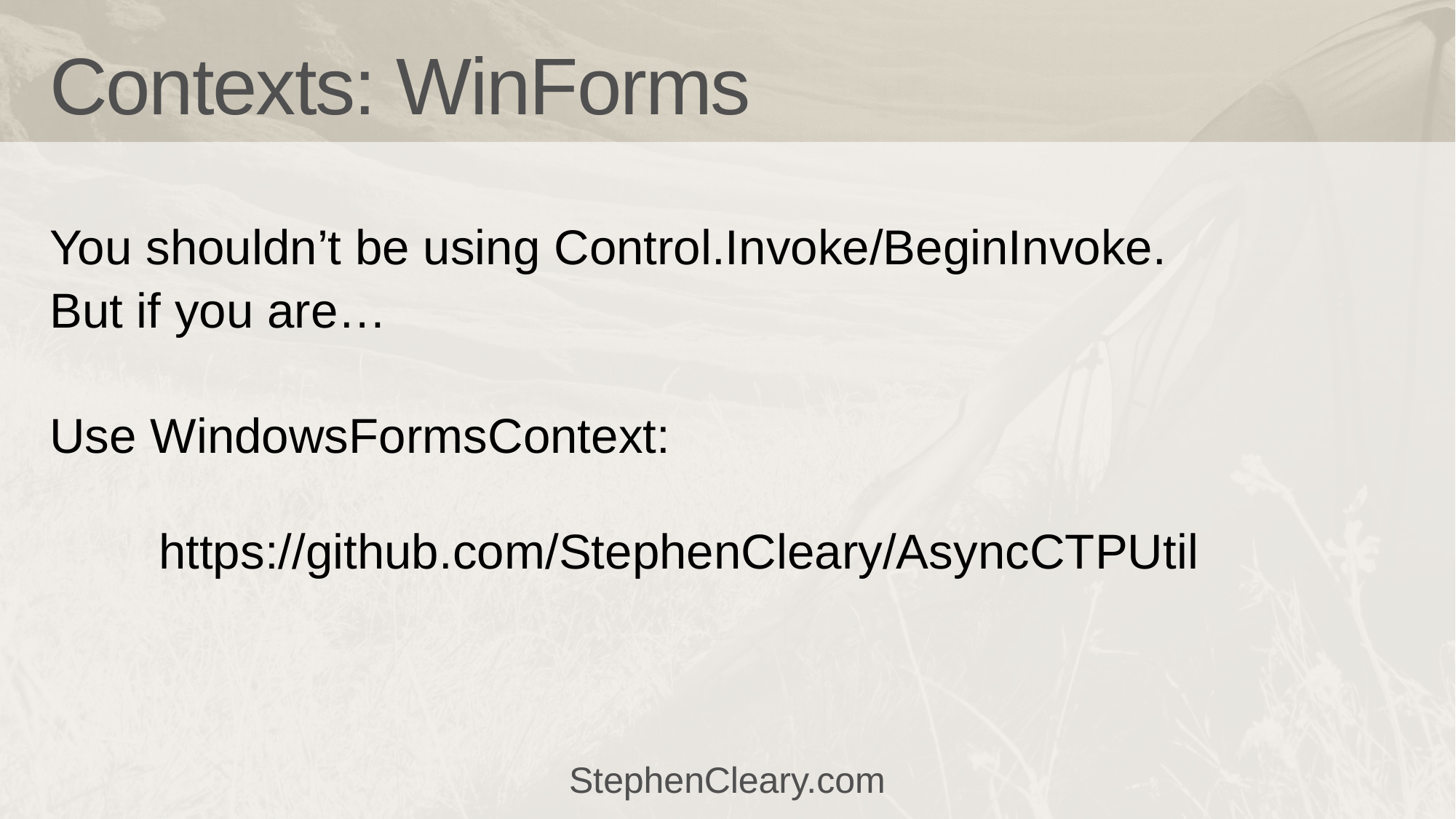

# Contexts: WinForms

You shouldn’t be using Control.Invoke/BeginInvoke.
But if you are…

Use WindowsFormsContext:
	https://github.com/StephenCleary/AsyncCTPUtil